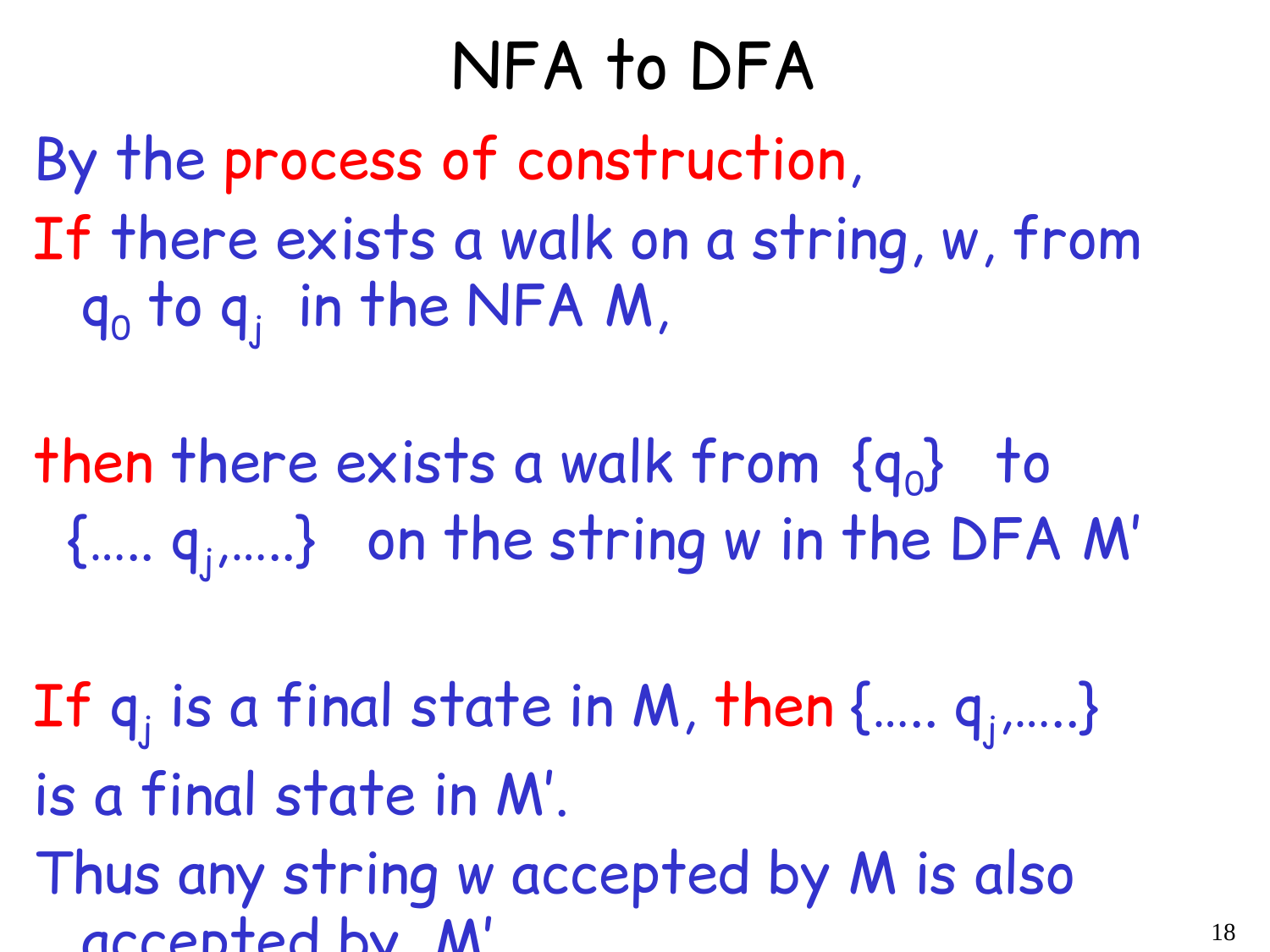

# NFA to DFA
By the process of construction,
If there exists a walk on a string, w, from     q0 to qj  in the NFA M,

then there exists a walk from  {q0}   to
  {….. qj,…..}   on the string w in the DFA M’

If qj is a final state in M, then {….. qj,…..}
is a final state in M’.
Thus any string w accepted by M is also accepted by  M’

18